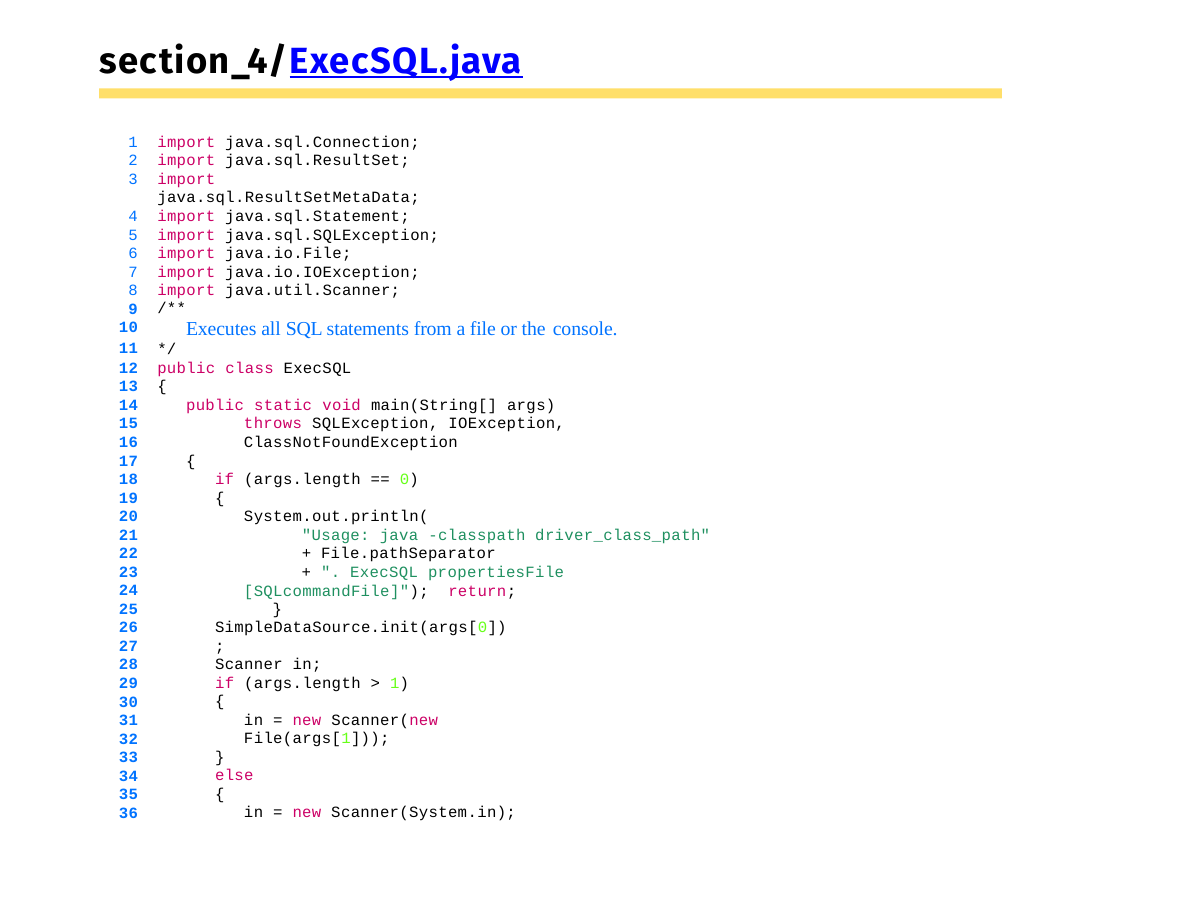

# section_4/ExecSQL.java

import java.sql.Connection;
import java.sql.ResultSet;
import java.sql.ResultSetMetaData;
import java.sql.Statement;
import java.sql.SQLException;
import java.io.File;
import java.io.IOException;
import java.util.Scanner;
9
10
11
12
13
14
15
16
17
18
19
20
21
22
23
24
25
26
27
28
29
30
31
32
33
34
35
36
/**
Executes all SQL statements from a file or the console.
*/
public class ExecSQL
{
public static void main(String[] args)
throws SQLException, IOException, ClassNotFoundException
{
if (args.length == 0)
{
System.out.println(
"Usage: java -classpath driver_class_path"
+ File.pathSeparator
+ ". ExecSQL propertiesFile [SQLcommandFile]");  return;
}
SimpleDataSource.init(args[0]);
Scanner in;
if (args.length > 1)
{
in = new Scanner(new File(args[1]));
}
else
{
in = new Scanner(System.in);